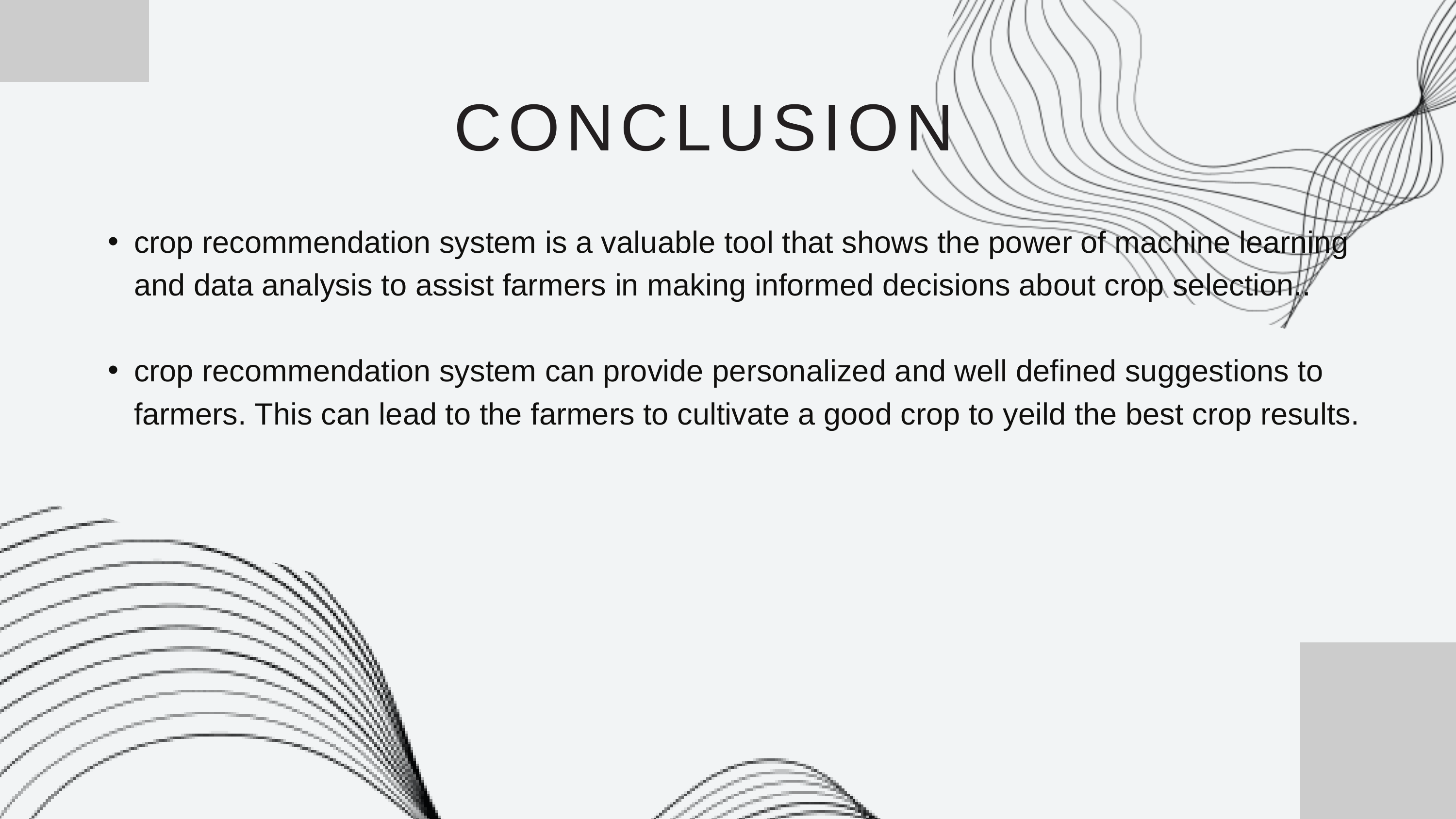

CONCLUSION
crop recommendation system is a valuable tool that shows the power of machine learning and data analysis to assist farmers in making informed decisions about crop selection..

crop recommendation system can provide personalized and well defined suggestions to farmers. This can lead to the farmers to cultivate a good crop to yeild the best crop results.